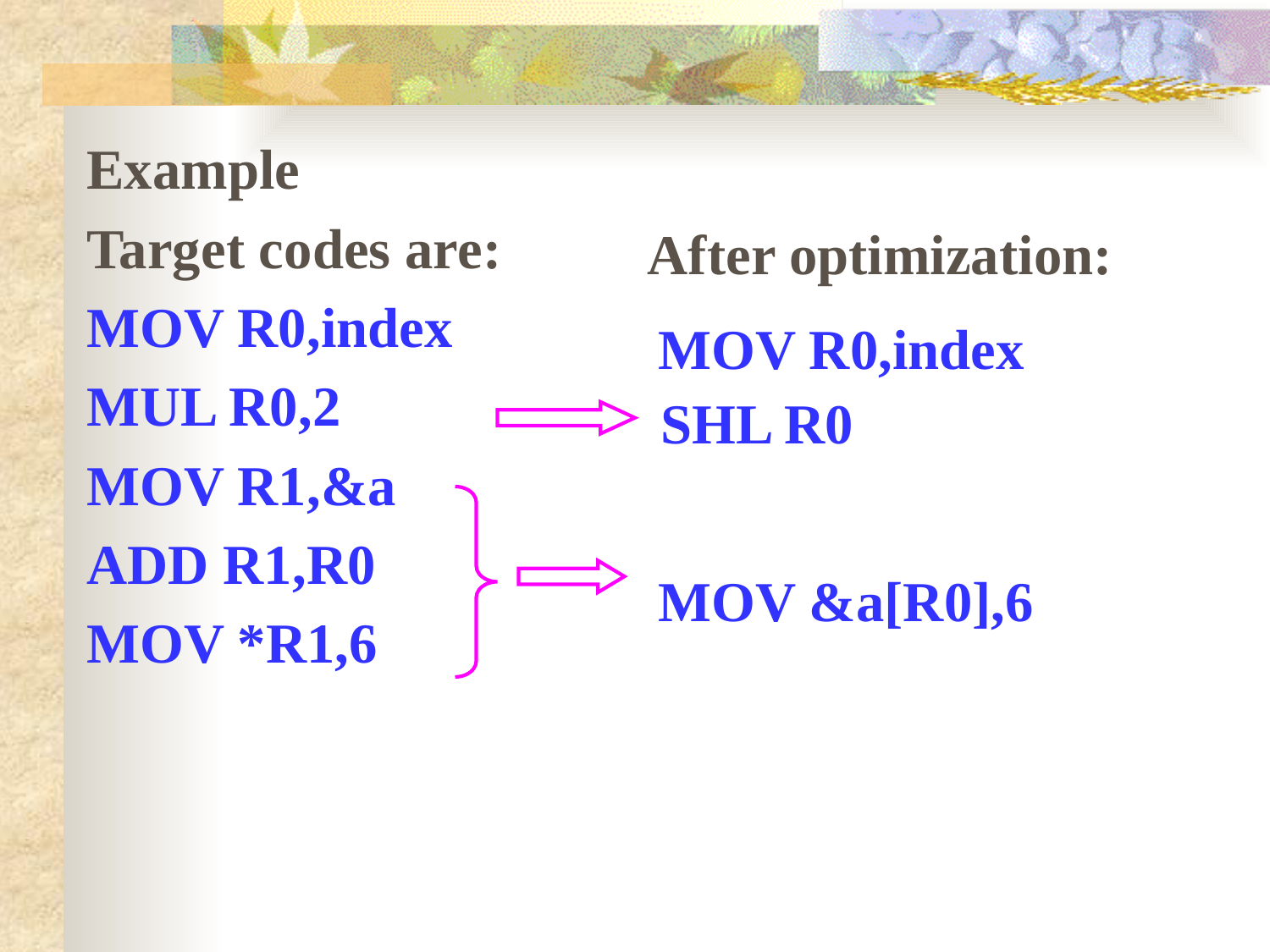

Example
Target codes are:
MOV R0,index
MUL R0,2
MOV R1,&a
ADD R1,R0
MOV *R1,6

After optimization:
MOV R0,index
SHL R0

MOV &a[R0],6